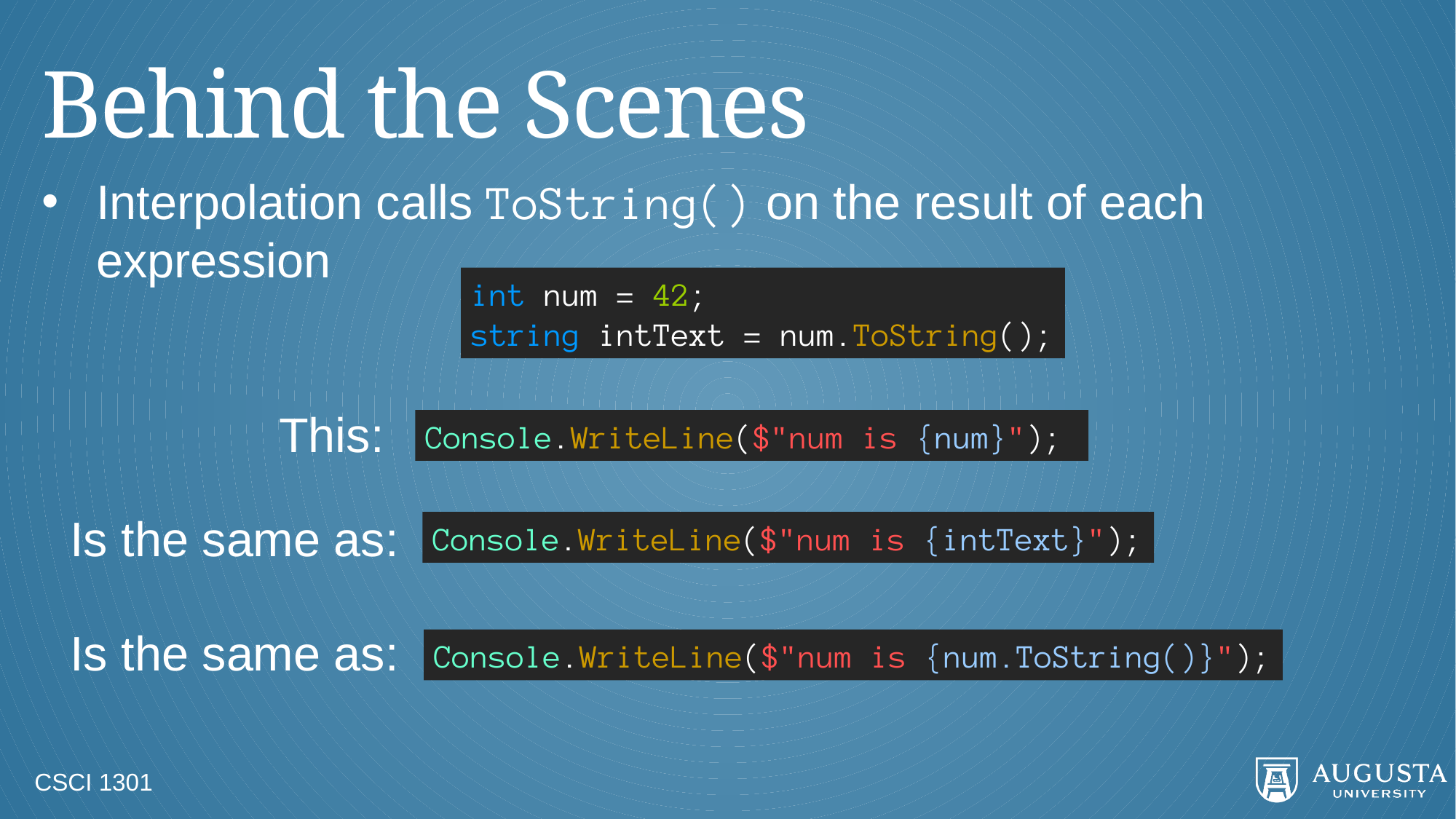

# Behind the Scenes
Interpolation calls ToString() on the result of each expression
int num = 42;
string intText = num.ToString();
This:
Console.WriteLine($"num is {num}");
Is the same as:
Console.WriteLine($"num is {intText}");
Is the same as:
Console.WriteLine($"num is {num.ToString()}");
CSCI 1301